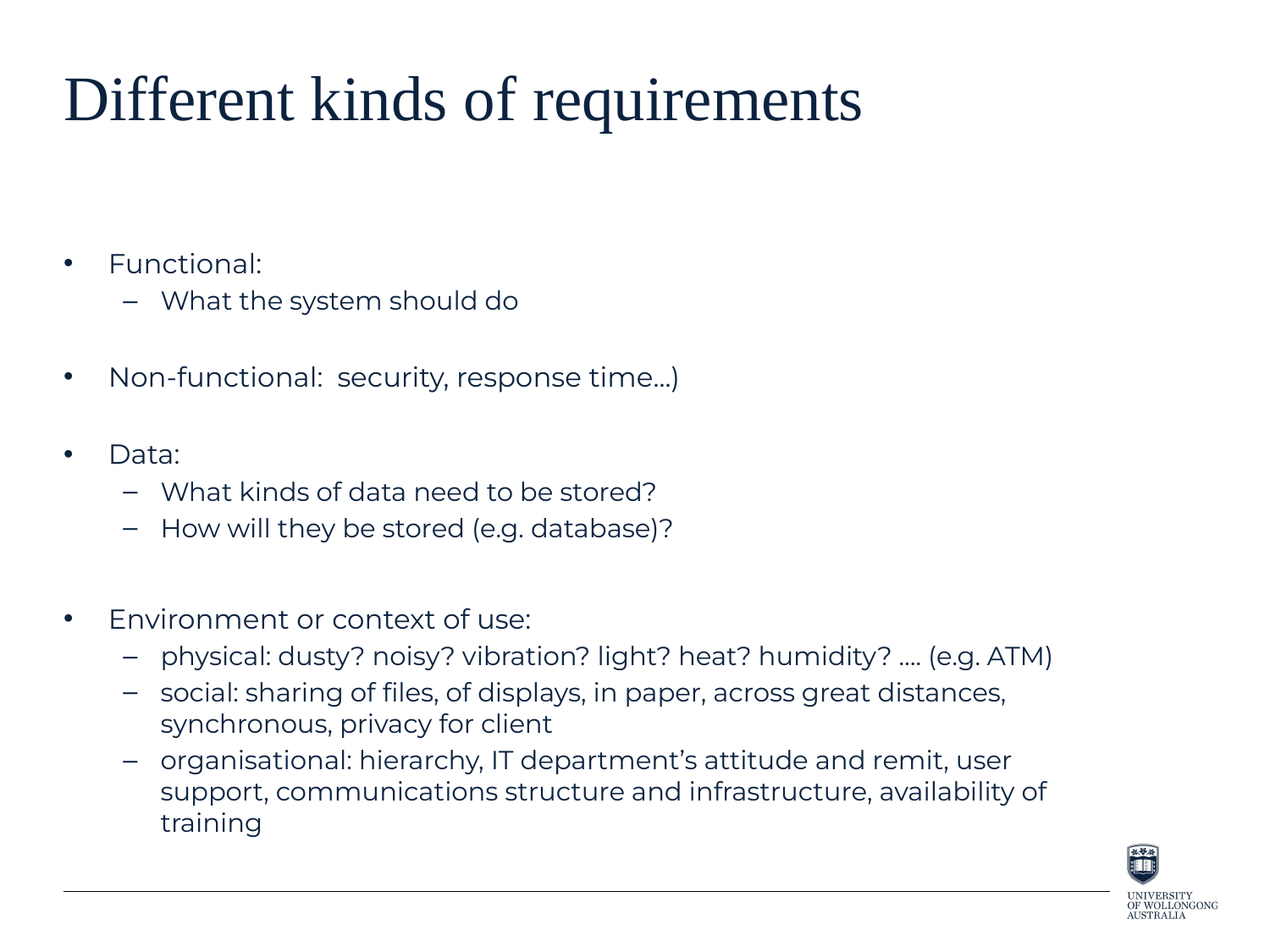

# Different kinds of requirements
Functional:
What the system should do

Non-functional:  security, response time...)

Data:
What kinds of data need to be stored?
How will they be stored (e.g. database)?

Environment or context of use:
physical: dusty? noisy? vibration? light? heat? humidity? …. (e.g. ATM)
social: sharing of files, of displays, in paper, across great distances, synchronous, privacy for client
organisational: hierarchy, IT department’s attitude and remit, user support, communications structure and infrastructure, availability of training